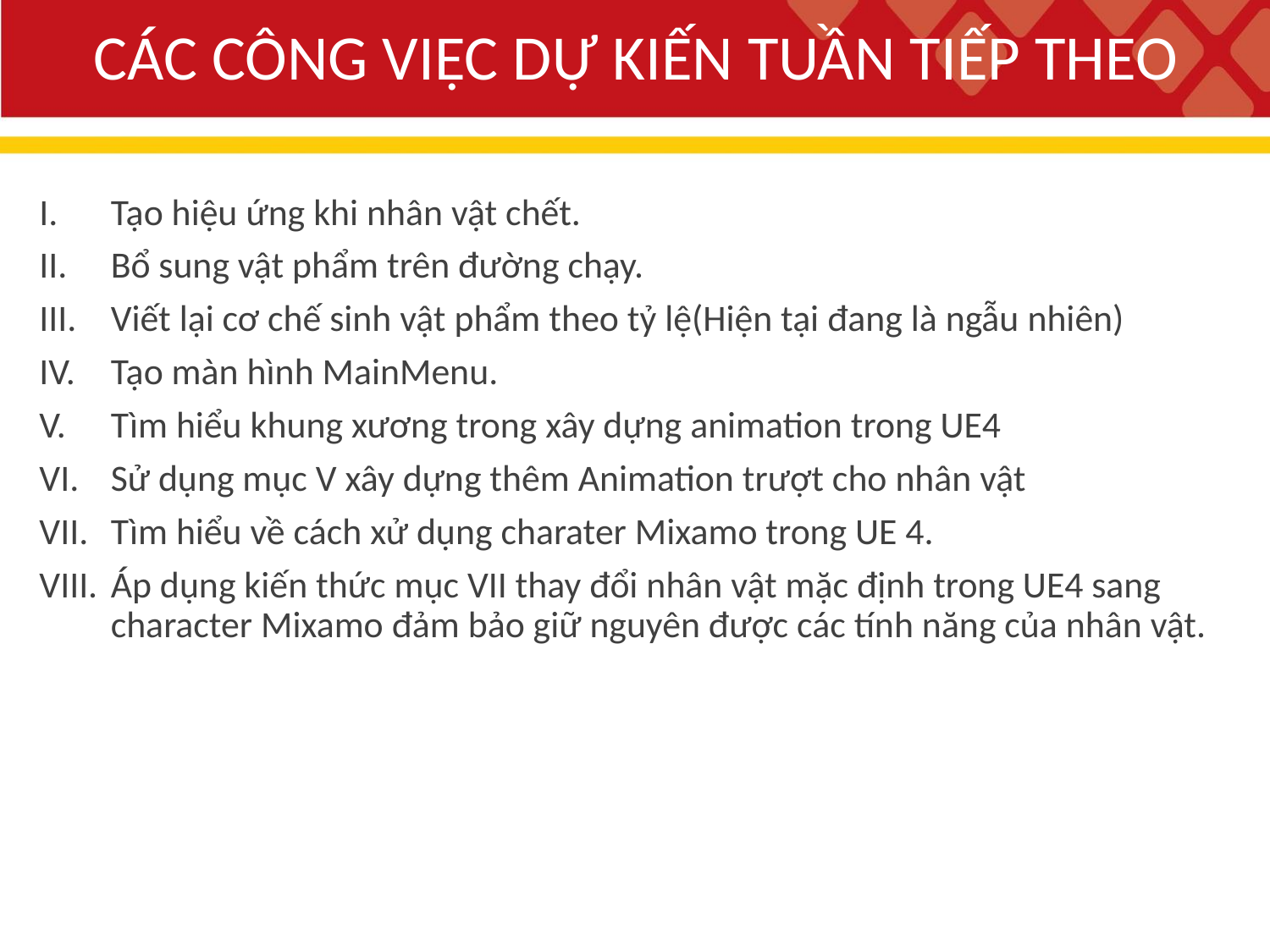

# CÁC CÔNG VIỆC DỰ KIẾN TUẦN TIẾP THEO
Tạo hiệu ứng khi nhân vật chết.
Bổ sung vật phẩm trên đường chạy.
Viết lại cơ chế sinh vật phẩm theo tỷ lệ(Hiện tại đang là ngẫu nhiên)
Tạo màn hình MainMenu.
Tìm hiểu khung xương trong xây dựng animation trong UE4
Sử dụng mục V xây dựng thêm Animation trượt cho nhân vật
Tìm hiểu về cách xử dụng charater Mixamo trong UE 4.
Áp dụng kiến thức mục VII thay đổi nhân vật mặc định trong UE4 sang character Mixamo đảm bảo giữ nguyên được các tính năng của nhân vật.